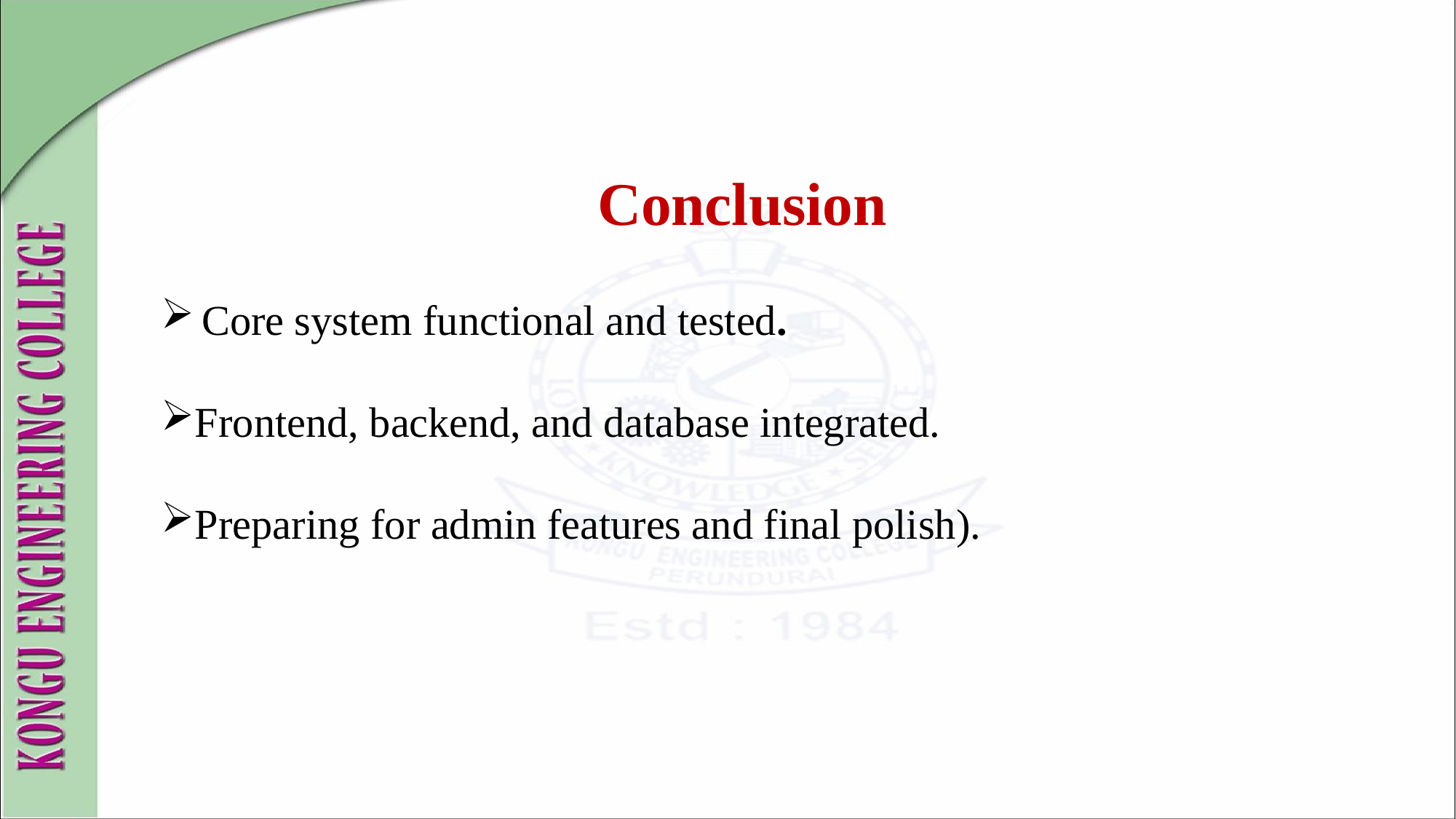

Conclusion
Core system functional and tested.
Frontend, backend, and database integrated.
Preparing for admin features and final polish).